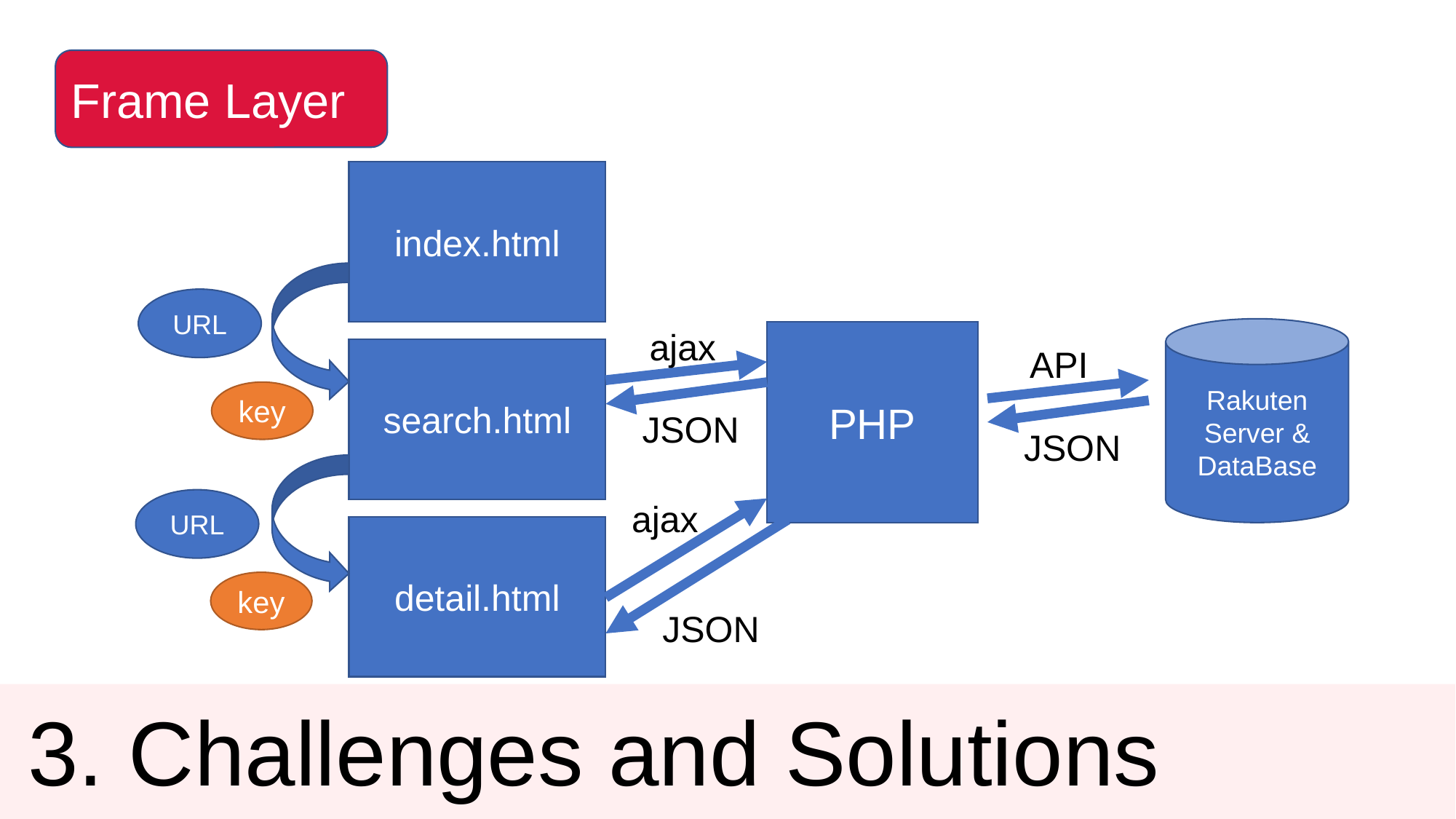

Frame Layer
index.html

URL
ajax
Rakuten
Server &
DataBase
PHP
API
search.html
key
JSON
JSON

URL
ajax
detail.html
key
JSON
3. Challenges and Solutions